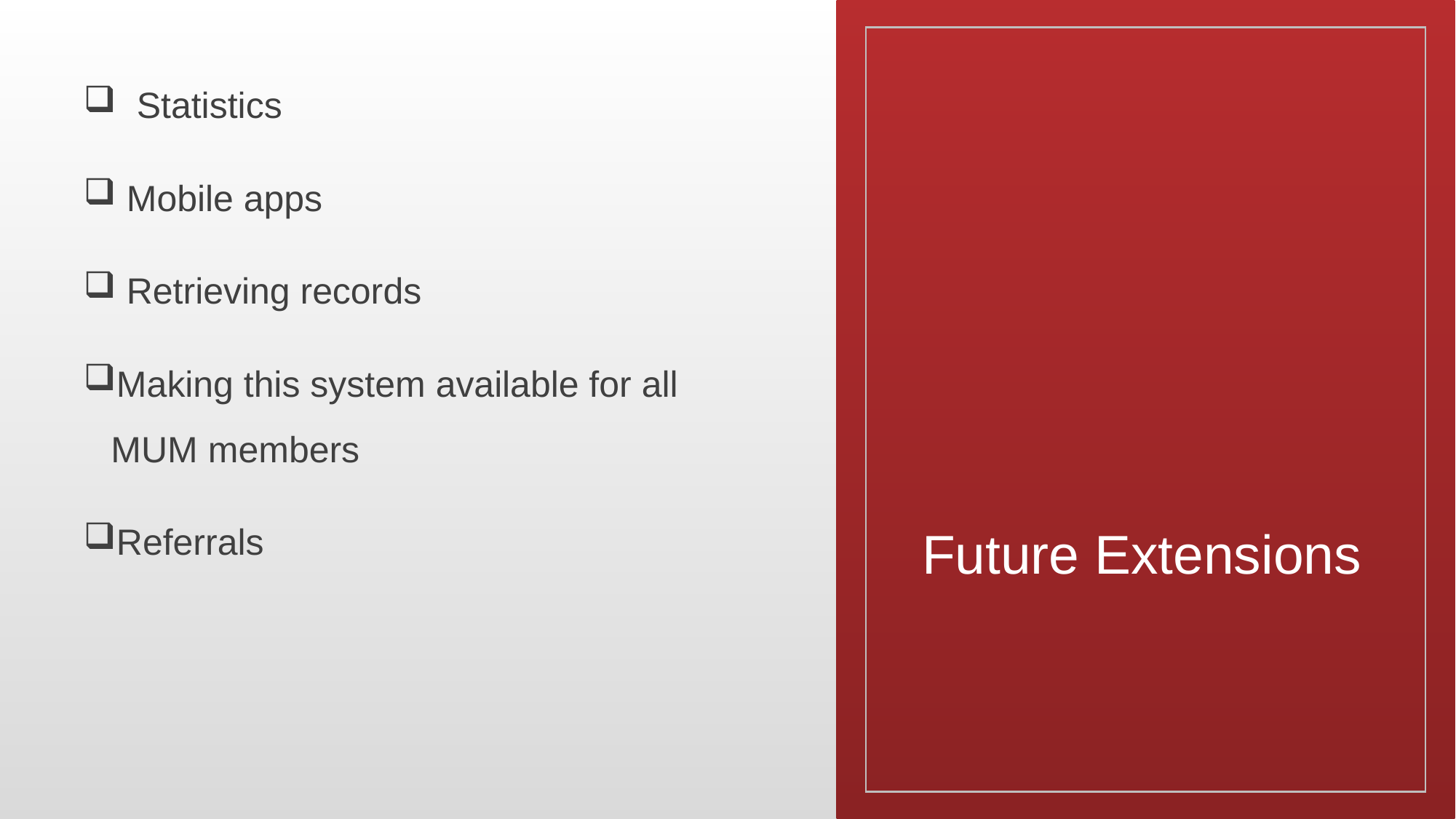

Statistics
 Mobile apps
 Retrieving records
Making this system available for all MUM members
Referrals

# Future Extensions